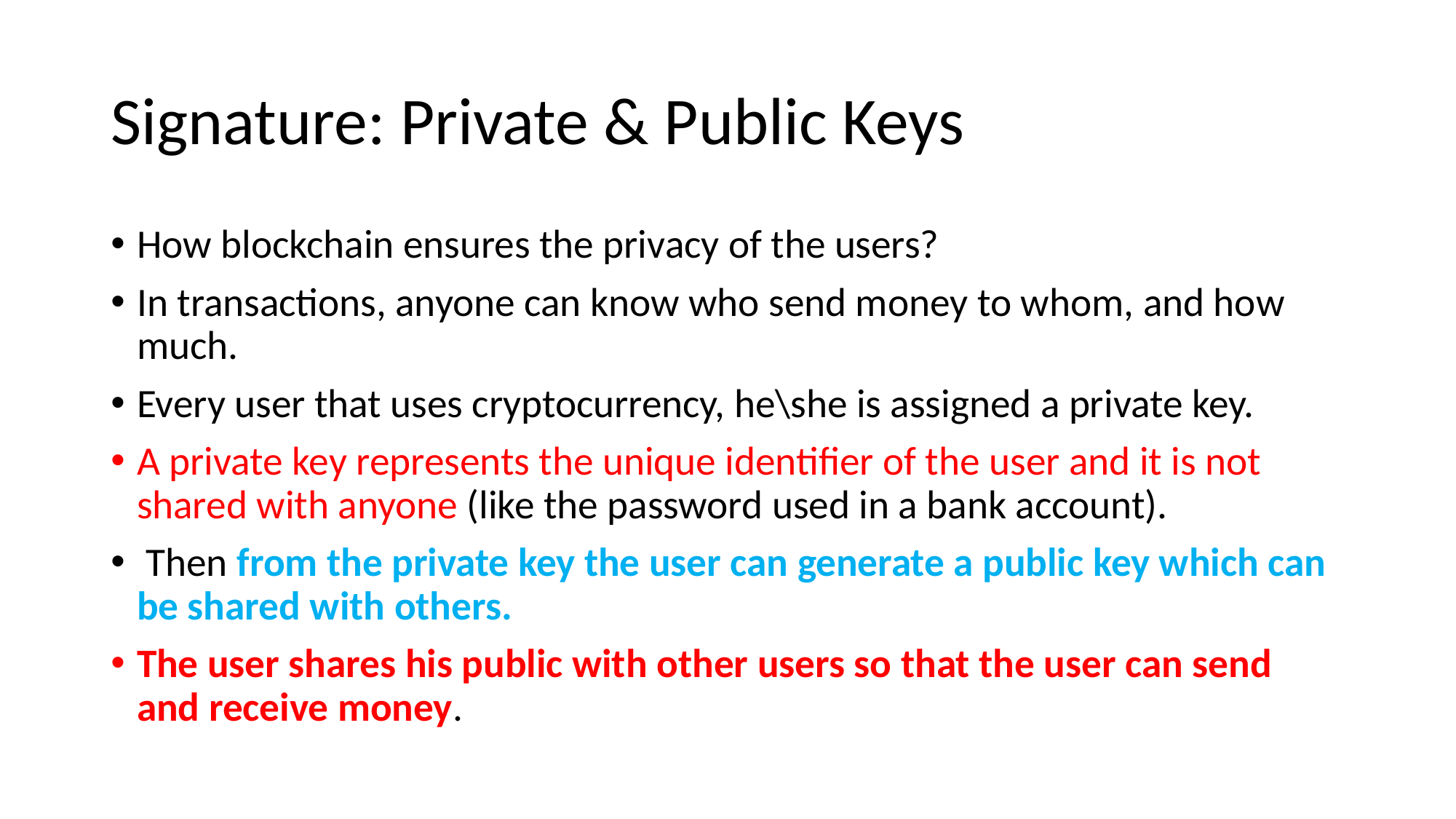

# Signature: Private & Public Keys
How blockchain ensures the privacy of the users?
In transactions, anyone can know who send money to whom, and how much.
Every user that uses cryptocurrency, he\she is assigned a private key.
A private key represents the unique identifier of the user and it is not shared with anyone (like the password used in a bank account).
 Then from the private key the user can generate a public key which can be shared with others.
The user shares his public with other users so that the user can send and receive money.